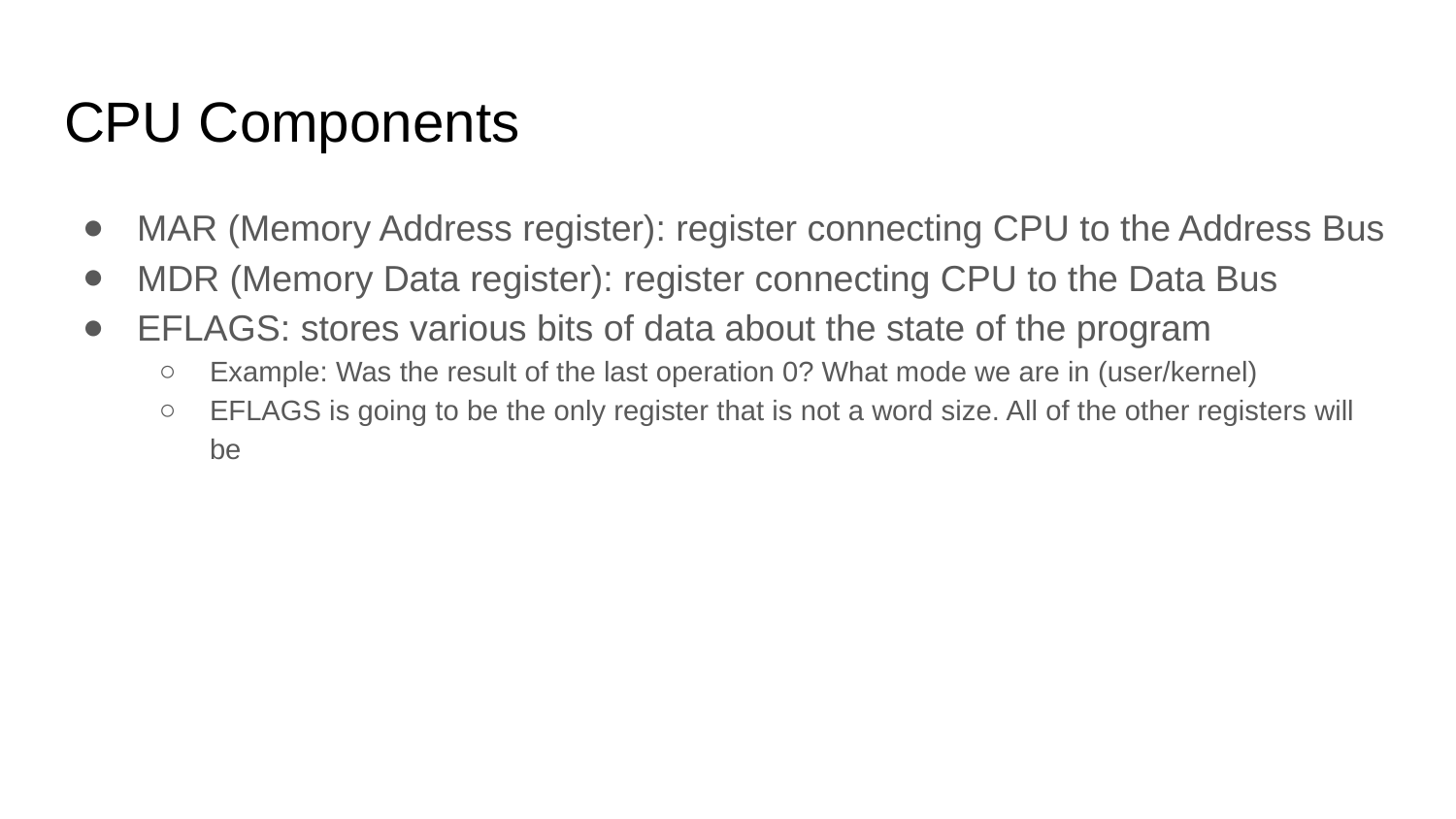

# CPU Components
MAR (Memory Address register): register connecting CPU to the Address Bus
MDR (Memory Data register): register connecting CPU to the Data Bus
EFLAGS: stores various bits of data about the state of the program
Example: Was the result of the last operation 0? What mode we are in (user/kernel)
EFLAGS is going to be the only register that is not a word size. All of the other registers will be